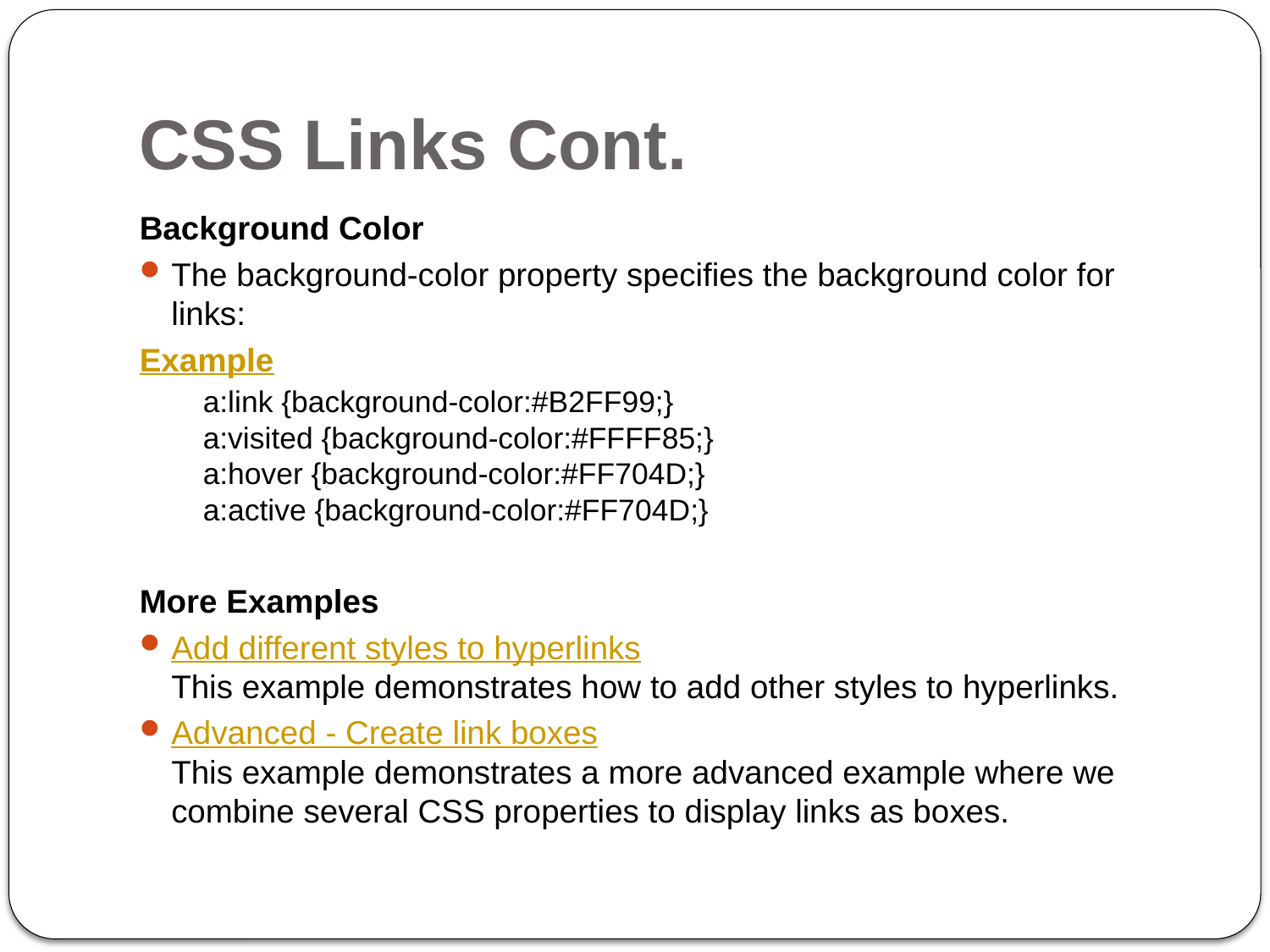

# CSS Links Cont.
Background Color
The background-color property specifies the background color for links:
Example
	a:link {background-color:#B2FF99;}
a:visited {background-color:#FFFF85;}
a:hover {background-color:#FF704D;}
a:active {background-color:#FF704D;}

More Examples
Add different styles to hyperlinks
This example demonstrates how to add other styles to hyperlinks.
Advanced - Create link boxes
This example demonstrates a more advanced example where we combine several CSS properties to display links as boxes.